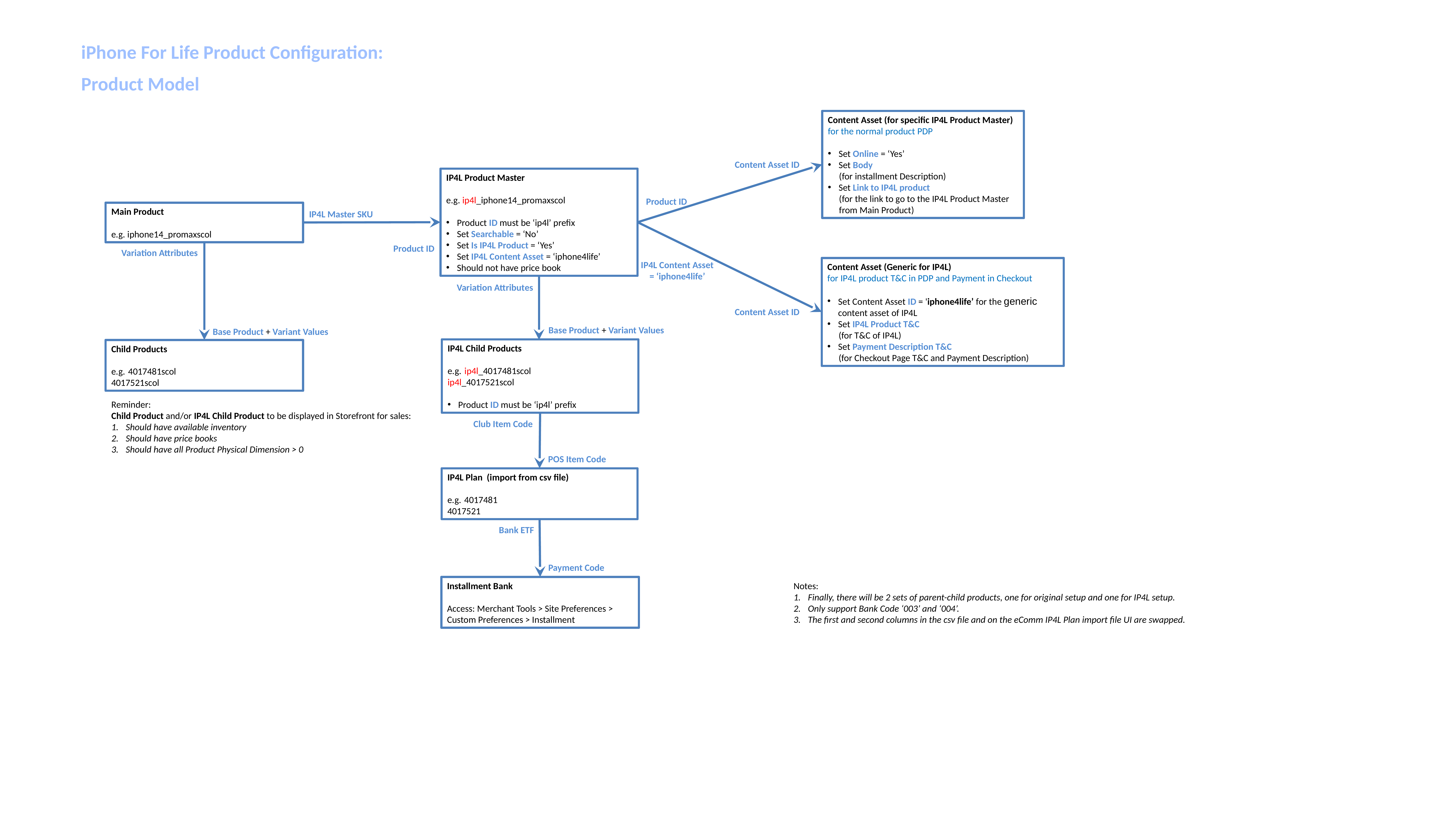

iPhone For Life Product Configuration:

Product Model
Content Asset (for specific IP4L Product Master)
for the normal product PDP

Set Online = ‘Yes’
Set Body
(for installment Description)
Set Link to IP4L product
(for the link to go to the IP4L Product Master from Main Product)
Content Asset ID
IP4L Product Master

e.g. ip4l_iphone14_promaxscol

Product ID must be ‘ip4l’ prefix
Set Searchable = ‘No’
Set Is IP4L Product = ‘Yes’
Set IP4L Content Asset = ‘iphone4life’
Should not have price book
Product ID
Main Product

e.g. iphone14_promaxscol
IP4L Master SKU
Product ID
Variation Attributes
IP4L Content Asset
= ‘iphone4life’
Content Asset (Generic for IP4L)
for IP4L product T&C in PDP and Payment in Checkout

Set Content Asset ID = 'iphone4life’ for the generic content asset of IP4L
Set IP4L Product T&C
(for T&C of IP4L)
Set Payment Description T&C
(for Checkout Page T&C and Payment Description)
Variation Attributes
Content Asset ID
Base Product + Variant Values
Base Product + Variant Values
IP4L Child Products

e.g.	ip4l_4017481scol
ip4l_4017521scol

Product ID must be ‘ip4l’ prefix
Child Products

e.g.	4017481scol
4017521scol
Reminder:
Child Product and/or IP4L Child Product to be displayed in Storefront for sales:
Should have available inventory
Should have price books
Should have all Product Physical Dimension > 0
Club Item Code
POS Item Code
IP4L Plan  (import from csv file)

e.g.	4017481
4017521
Bank ETF
Payment Code
Installment Bank

Access: Merchant Tools > Site Preferences > Custom Preferences > Installment
Notes:
Finally, there will be 2 sets of parent-child products, one for original setup and one for IP4L setup.
Only support Bank Code ‘003’ and ‘004’.
The first and second columns in the csv file and on the eComm IP4L Plan import file UI are swapped.